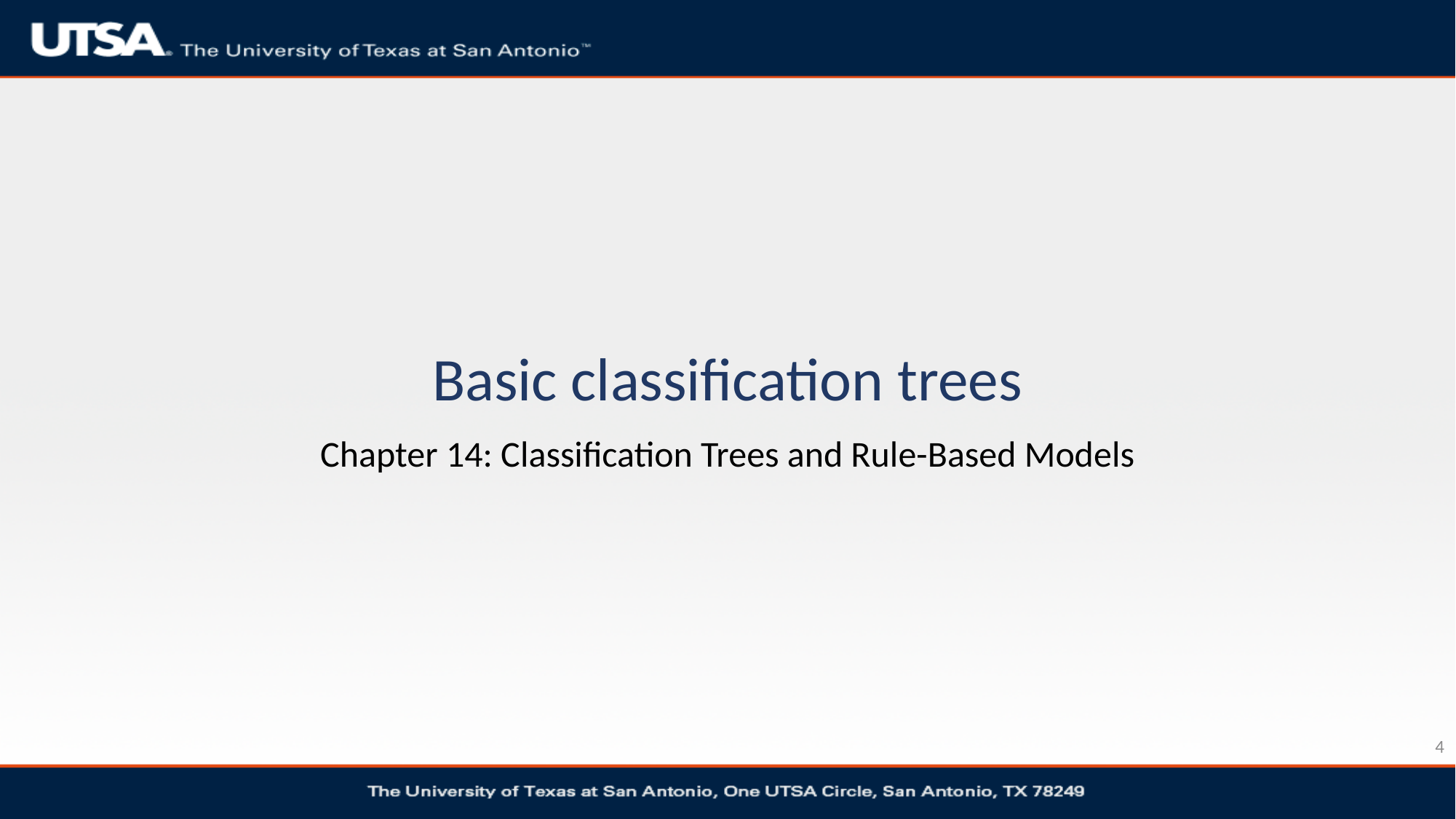

# Basic classification trees
Chapter 14: Classification Trees and Rule-Based Models
4